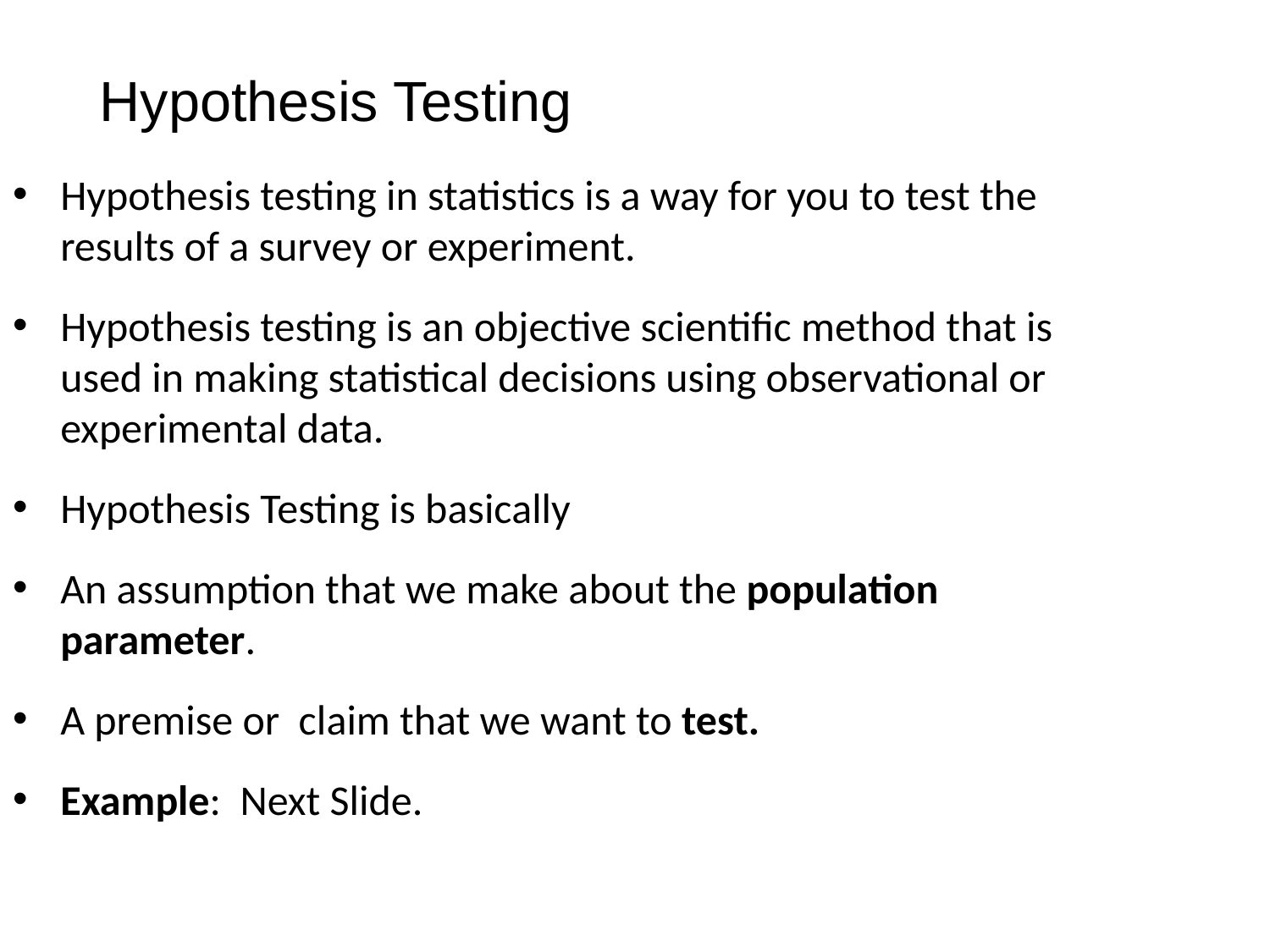

Hypothesis Testing
Hypothesis testing in statistics is a way for you to test the results of a survey or experiment.
Hypothesis testing is an objective scientific method that is used in making statistical decisions using observational or experimental data.
Hypothesis Testing is basically
An assumption that we make about the population parameter.
A premise or  claim that we want to test.
Example:  Next Slide.